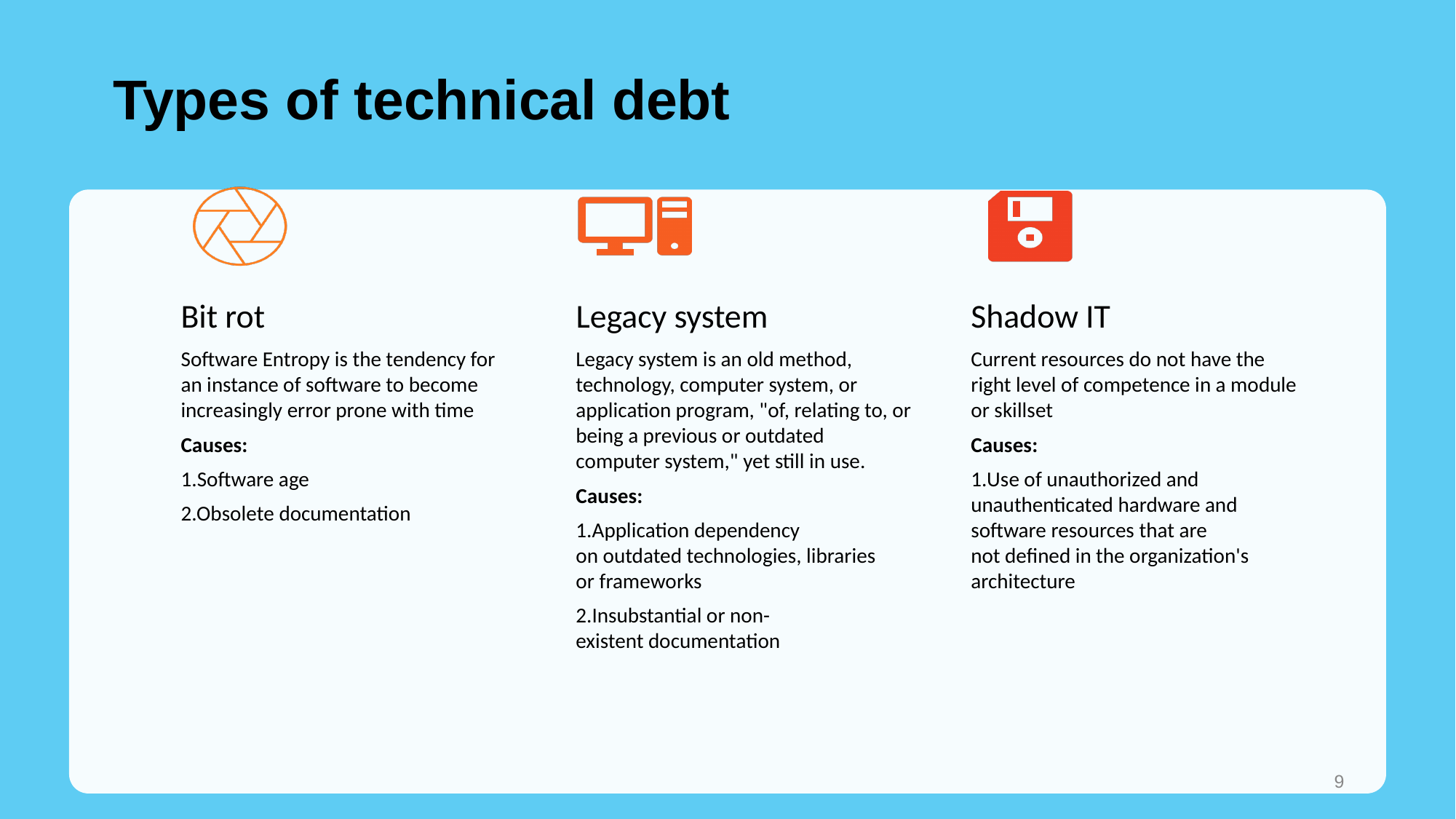

# Types of technical debt

Bit rot

Legacy system

Shadow IT

Software Entropy is the tendency for an instance of software to become increasingly error prone with time
Causes:
1.Software age
2.Obsolete documentation
Legacy system is an old method, technology, computer system, or application program, "of, relating to, or being a previous or outdated computer system," yet still in use.
Causes:
1.Application dependency on outdated technologies, libraries or frameworks
2.Insubstantial or non-existent documentation

Current resources do not have the right level of competence in a module or skillset
Causes:
1.Use of unauthorized and unauthenticated hardware and software resources that are not defined in the organization's architecture

9